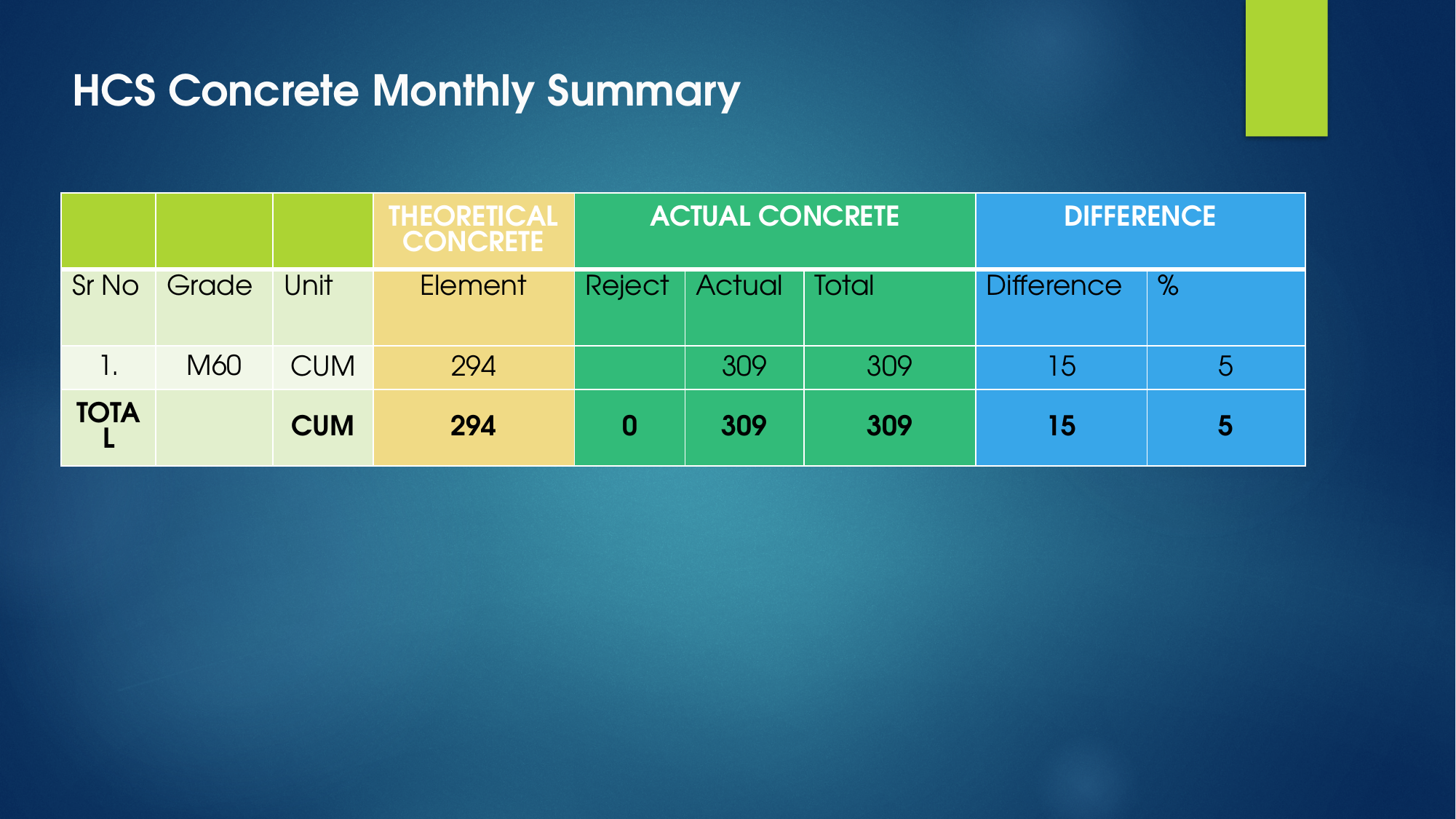

HCS Concrete Monthly Summary
|  |  |  | THEORETICAL CONCRETE | ACTUAL CONCRETE |  |  | DIFFERENCE |  |
| --- | --- | --- | --- | --- | --- | --- | --- | --- |
| Sr No | Grade | Unit | Element | Reject | Actual | Total | Difference | % |
| 1. | M60 | CUM | 294 |  | 309 | 309 | 15 | 5 |
| TOTAL |  | CUM | 294 | 0 | 309 | 309 | 15 | 5 |